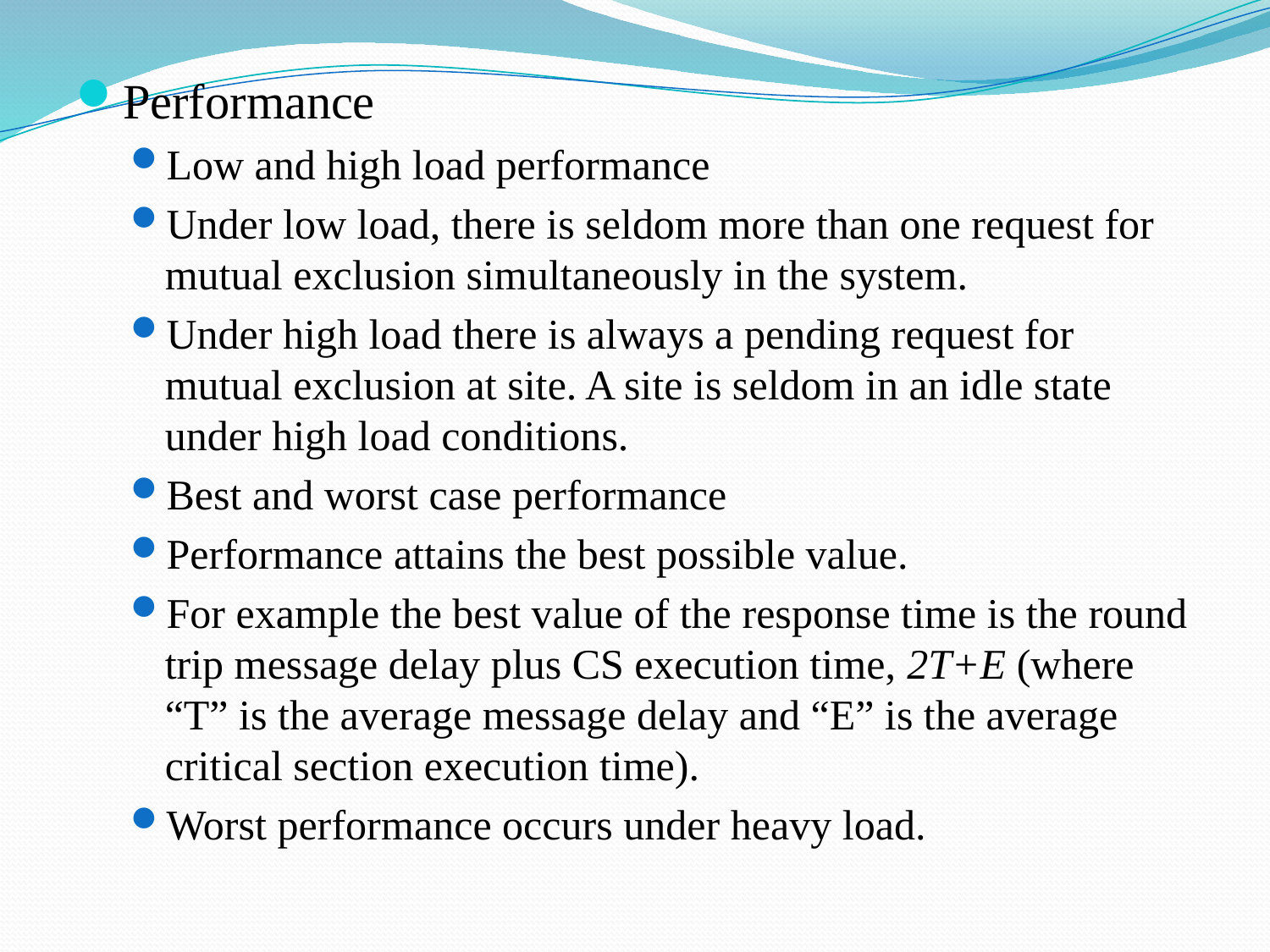

Performance
Low and high load performance
Under low load, there is seldom more than one request for mutual exclusion simultaneously in the system.
Under high load there is always a pending request for mutual exclusion at site. A site is seldom in an idle state under high load conditions.
Best and worst case performance
Performance attains the best possible value.
For example the best value of the response time is the round trip message delay plus CS execution time, 2T+E (where “T” is the average message delay and “E” is the average critical section execution time).
Worst performance occurs under heavy load.